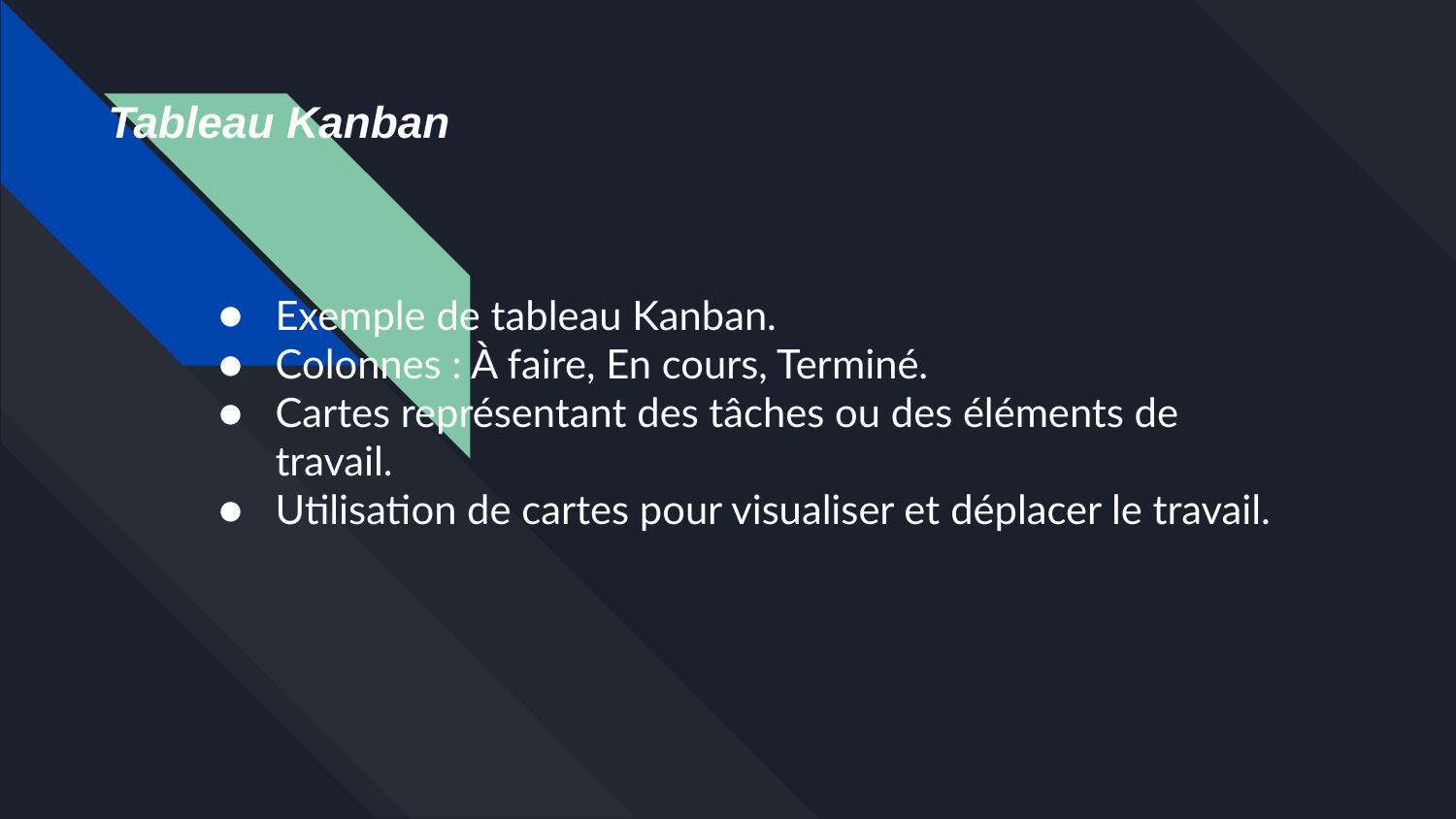

Tableau Kanban

Exemple de tableau Kanban.
Colonnes : À faire, En cours, Terminé.
Cartes représentant des tâches ou des éléments de travail.
Utilisation de cartes pour visualiser et déplacer le travail.